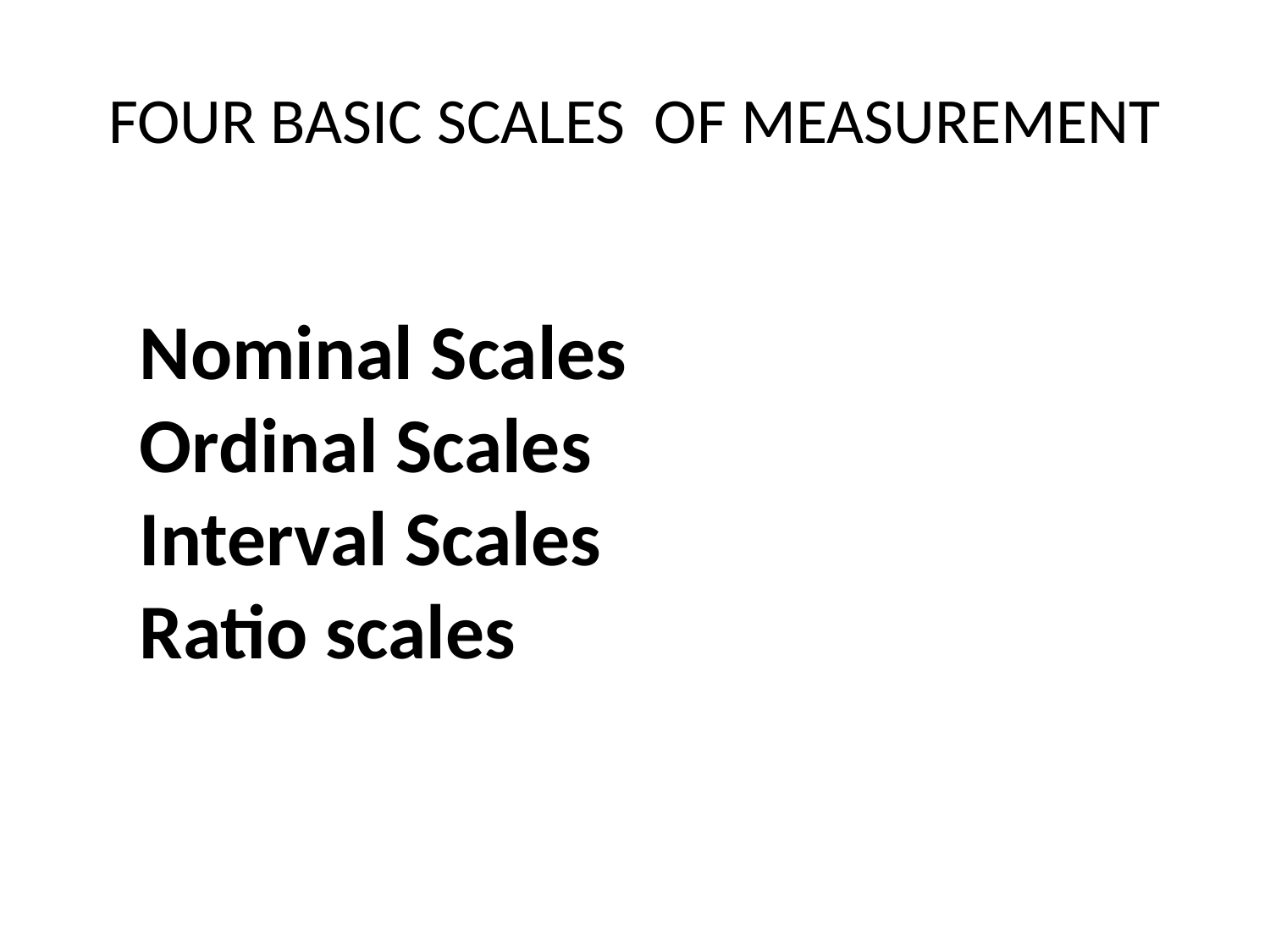

# FOUR BASIC SCALES  OF MEASUREMENT
Nominal Scales
Ordinal Scales
Interval Scales
Ratio scales